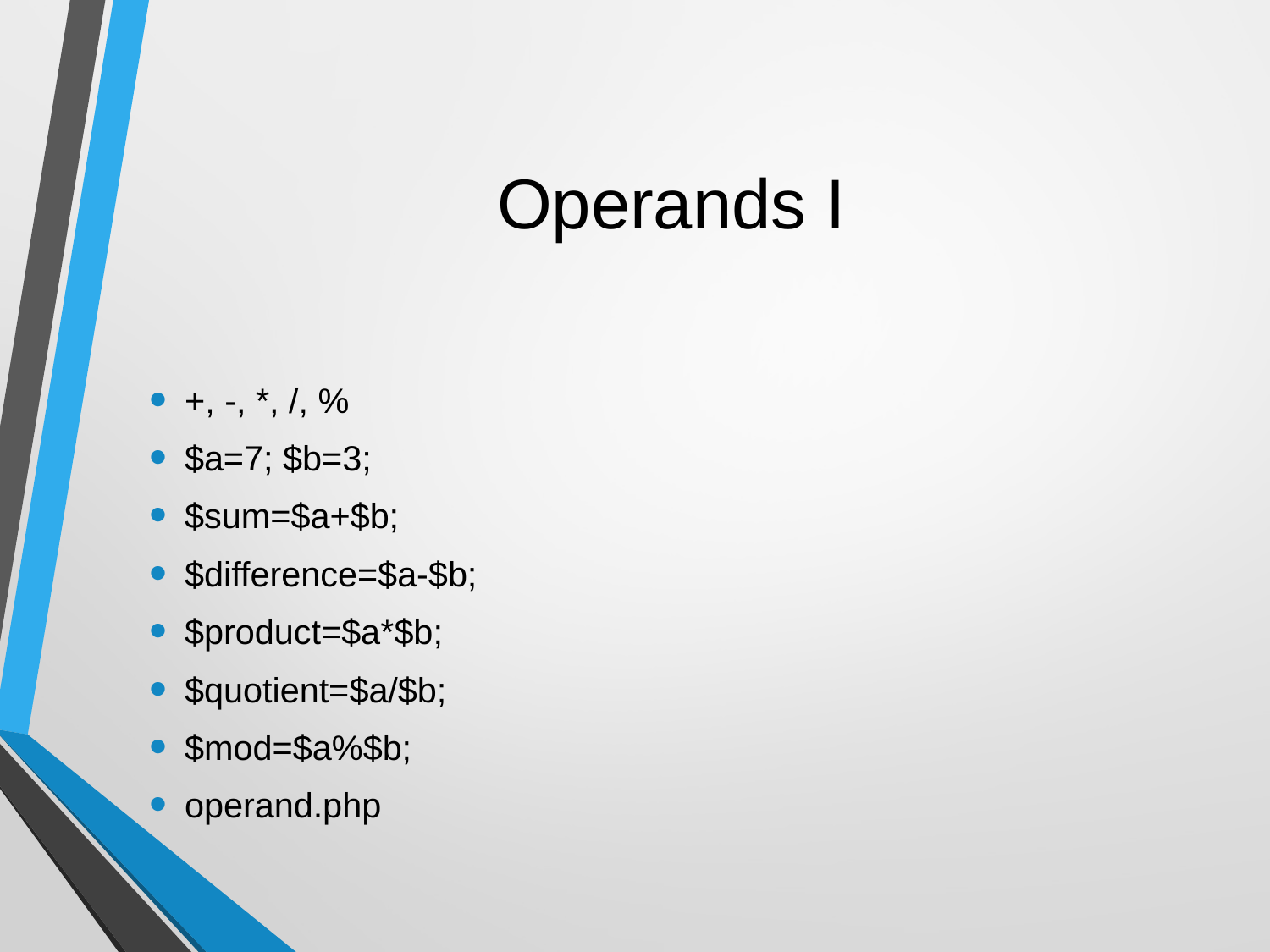

# Operands I
+, -, *, /, %
$a=7; $b=3;
$sum=$a+$b;
$difference=$a-$b;
$product=$a*$b;
$quotient=$a/$b;
$mod=$a%$b;
operand.php